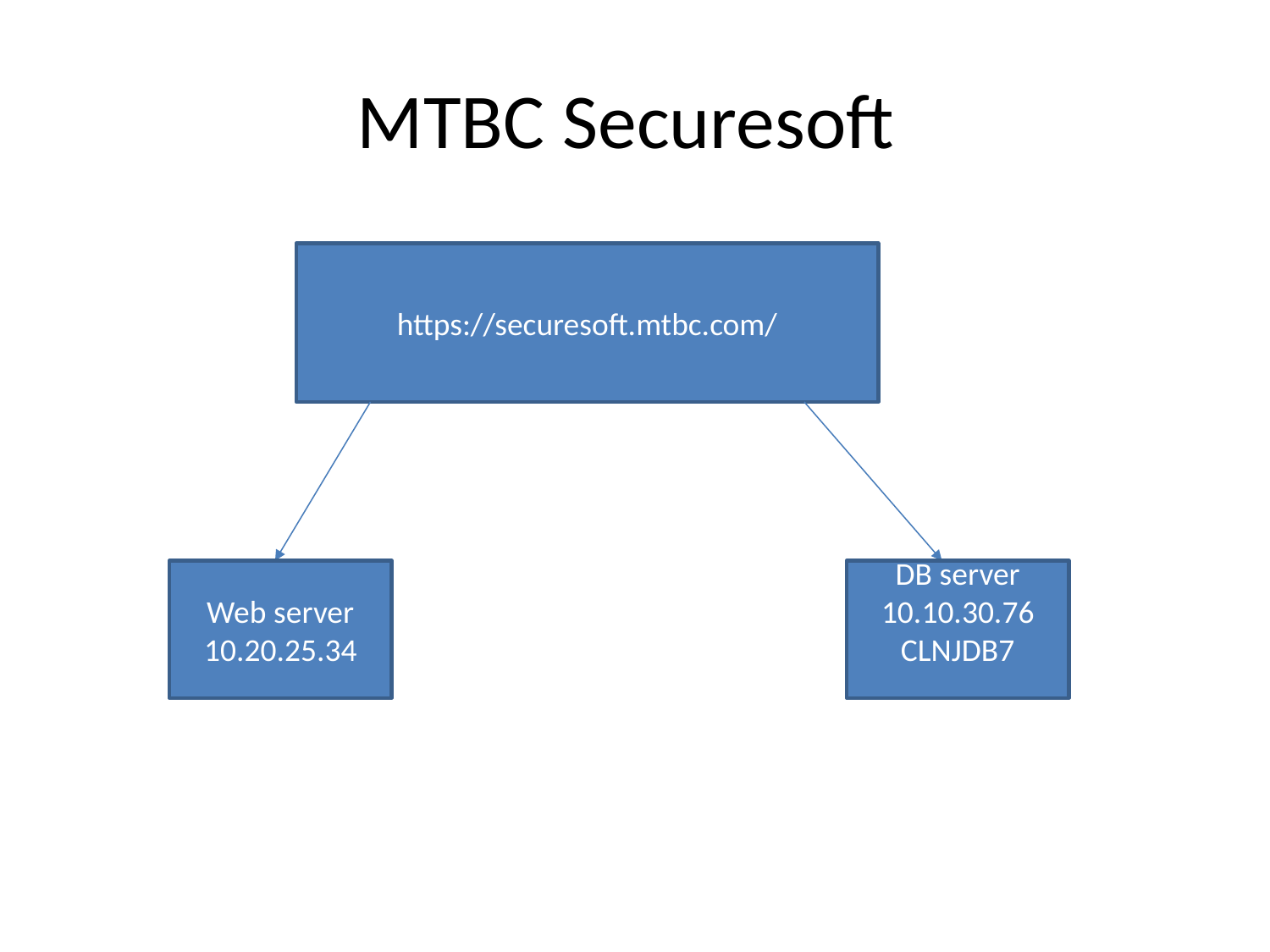

# MTBC Securesoft
https://securesoft.mtbc.com/
Web server
10.20.25.34
DB server
10.10.30.76
CLNJDB7